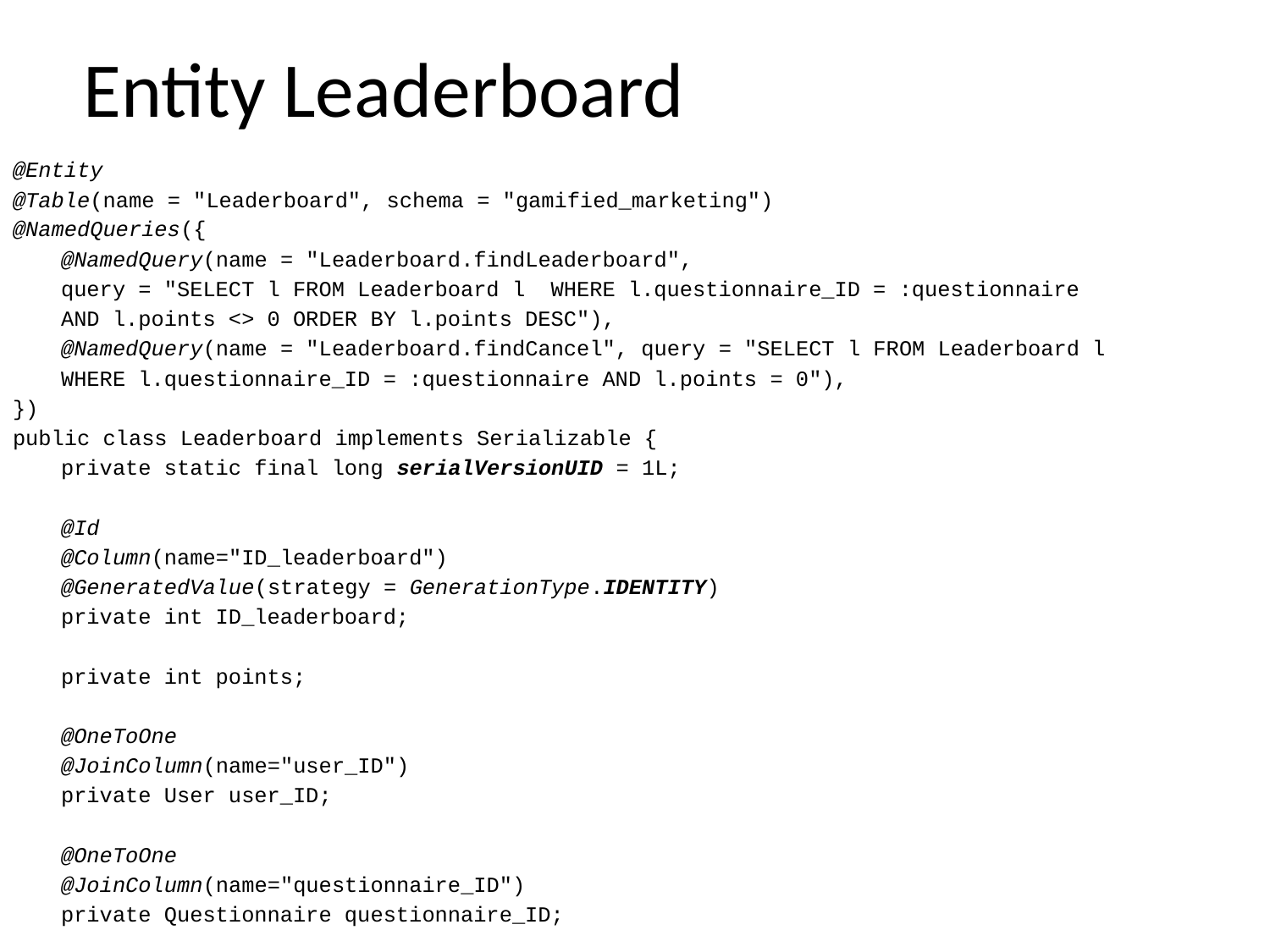

# Entity Leaderboard
@Entity
@Table(name = "Leaderboard", schema = "gamified_marketing")
@NamedQueries({
	@NamedQuery(name = "Leaderboard.findLeaderboard",
		query = "SELECT l FROM Leaderboard l  WHERE l.questionnaire_ID = :questionnaire
					AND l.points <> 0 ORDER BY l.points DESC"),
	@NamedQuery(name = "Leaderboard.findCancel", query = "SELECT l FROM Leaderboard l
					WHERE l.questionnaire_ID = :questionnaire AND l.points = 0"),
})
public class Leaderboard implements Serializable {
	private static final long serialVersionUID = 1L;

	@Id
	@Column(name="ID_leaderboard")
	@GeneratedValue(strategy = GenerationType.IDENTITY)
	private int ID_leaderboard;

	private int points;

	@OneToOne
	@JoinColumn(name="user_ID")
	private User user_ID;

	@OneToOne
	@JoinColumn(name="questionnaire_ID")
	private Questionnaire questionnaire_ID;